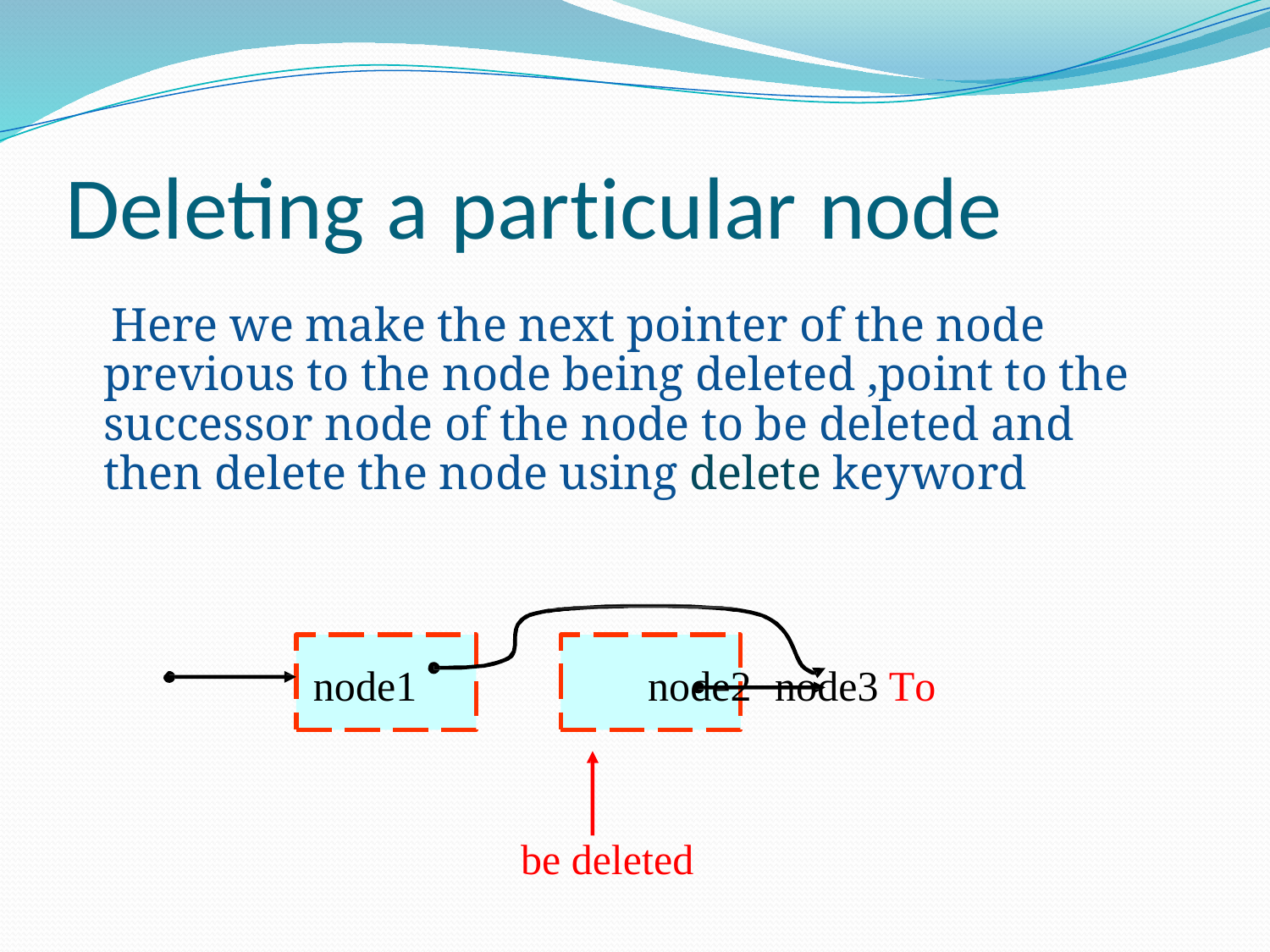

# Deleting a particular node
Here we make the next pointer of the node previous to the node being deleted ,point to the successor node of the node to be deleted and then delete the node using delete keyword
node1		node2	node3 To be deleted